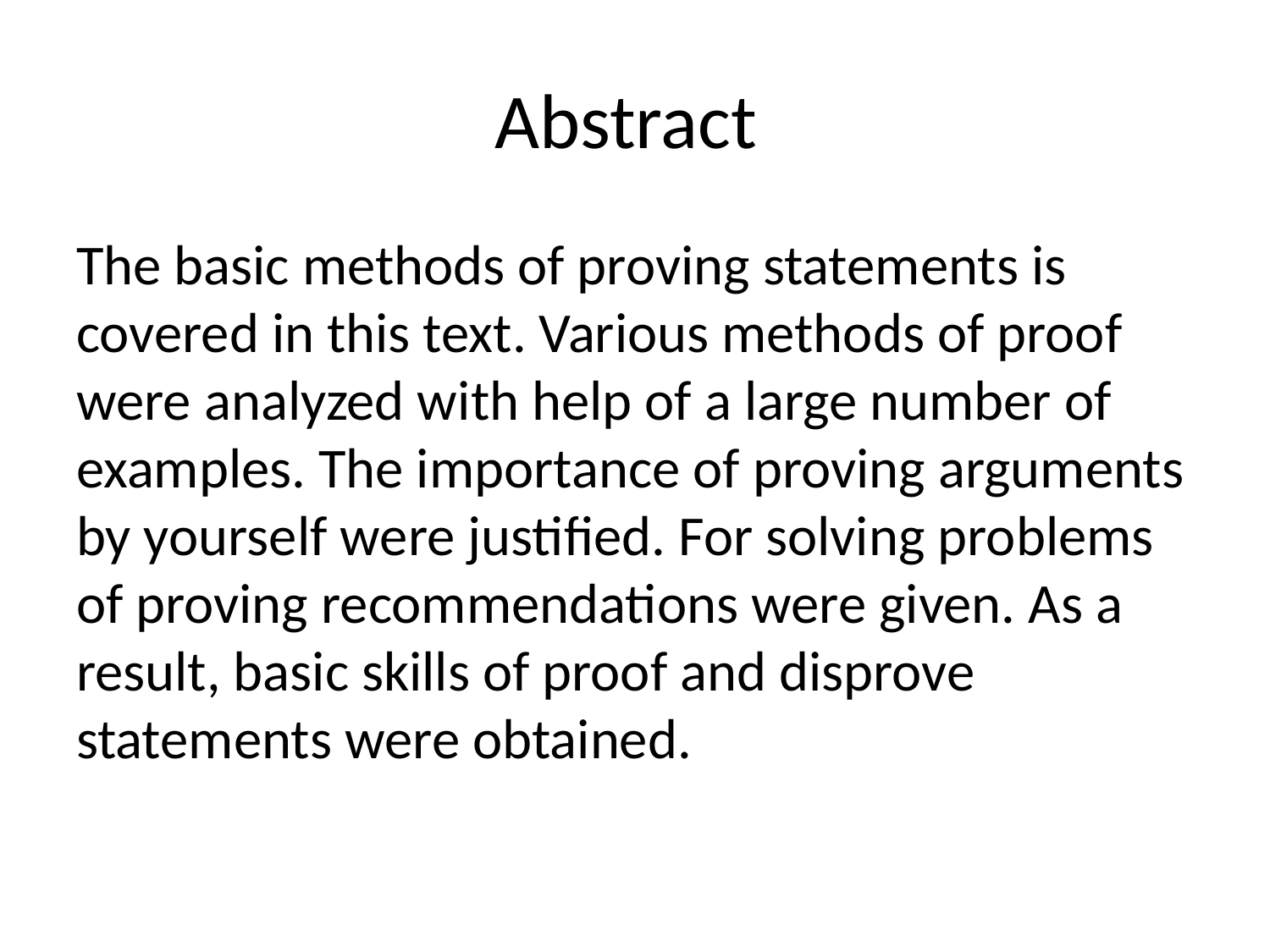

# Abstract
The basic methods of proving statements is covered in this text. Various methods of proof were analyzed with help of a large number of examples. The importance of proving arguments by yourself were justified. For solving problems of proving recommendations were given. As a result, basic skills of proof and disprove statements were obtained.